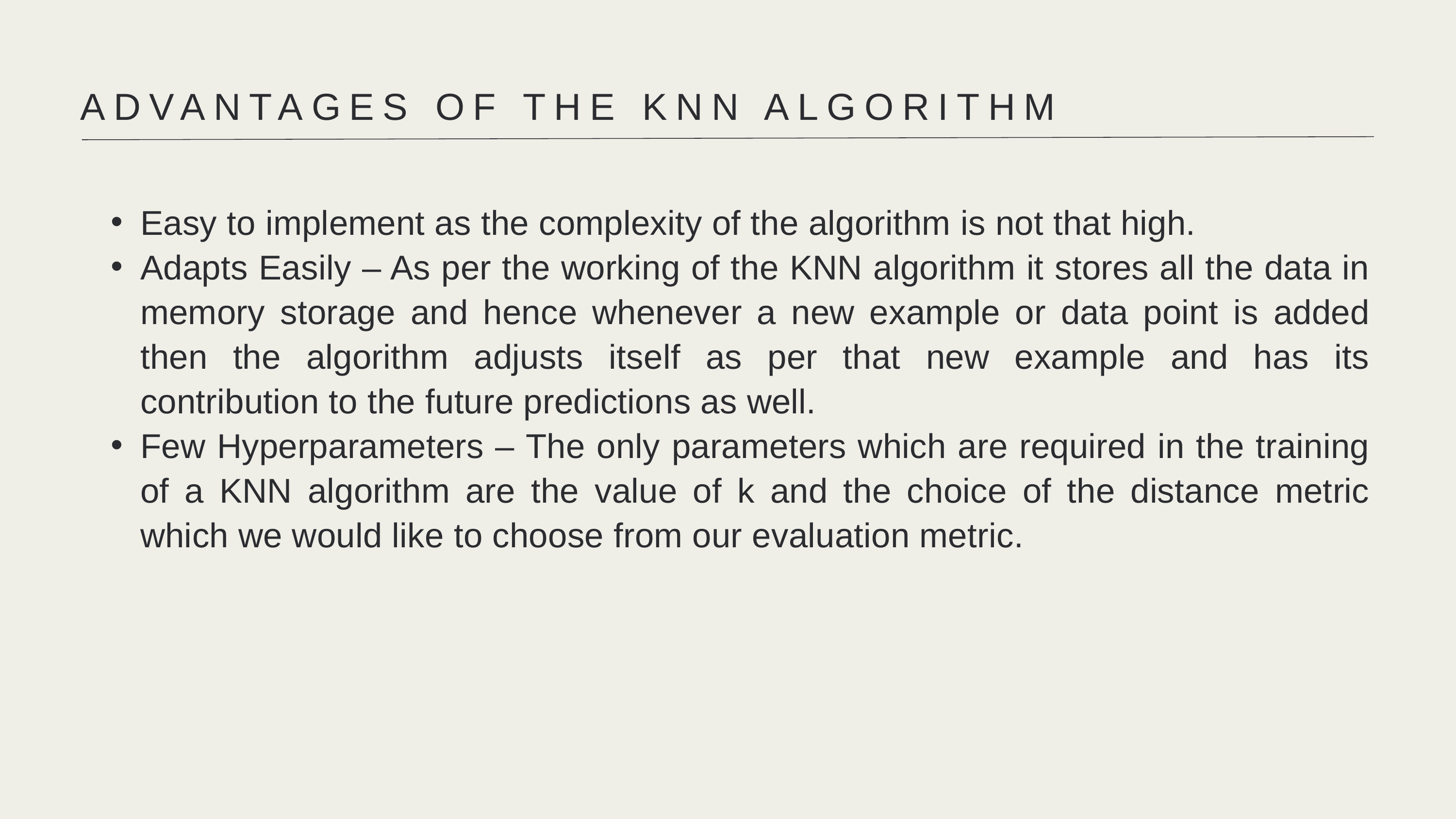

ADVANTAGES OF THE KNN ALGORITHM

Easy to implement as the complexity of the algorithm is not that high.
Adapts Easily – As per the working of the KNN algorithm it stores all the data in memory storage and hence whenever a new example or data point is added then the algorithm adjusts itself as per that new example and has its contribution to the future predictions as well.
Few Hyperparameters – The only parameters which are required in the training of a KNN algorithm are the value of k and the choice of the distance metric which we would like to choose from our evaluation metric.